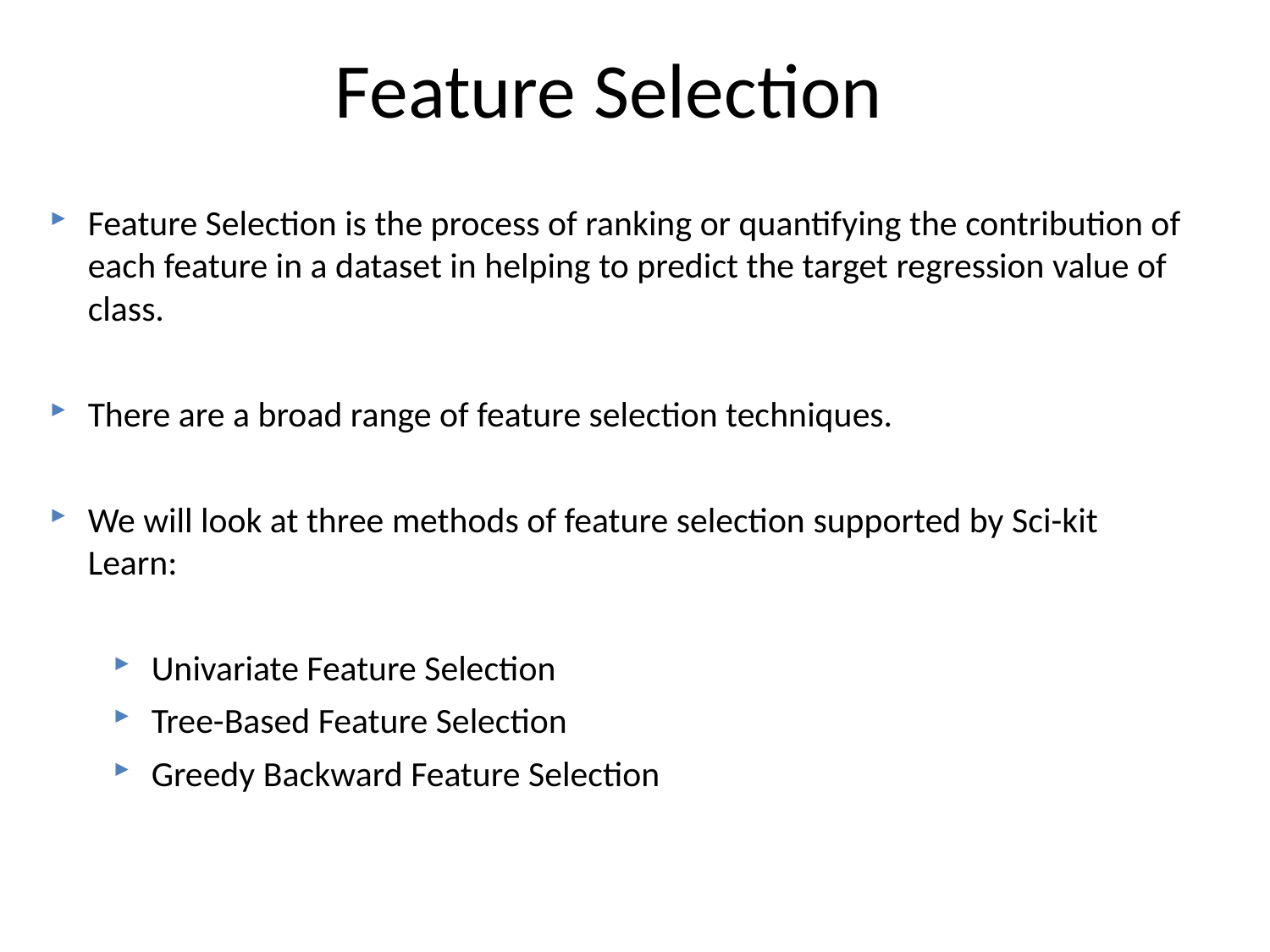

# Feature Selection

Feature Selection is the process of ranking or quantifying the contribution of each feature in a dataset in helping to predict the target regression value of class.

There are a broad range of feature selection techniques.

We will look at three methods of feature selection supported by Sci-kit Learn:

Univariate Feature Selection
Tree-Based Feature Selection
Greedy Backward Feature Selection